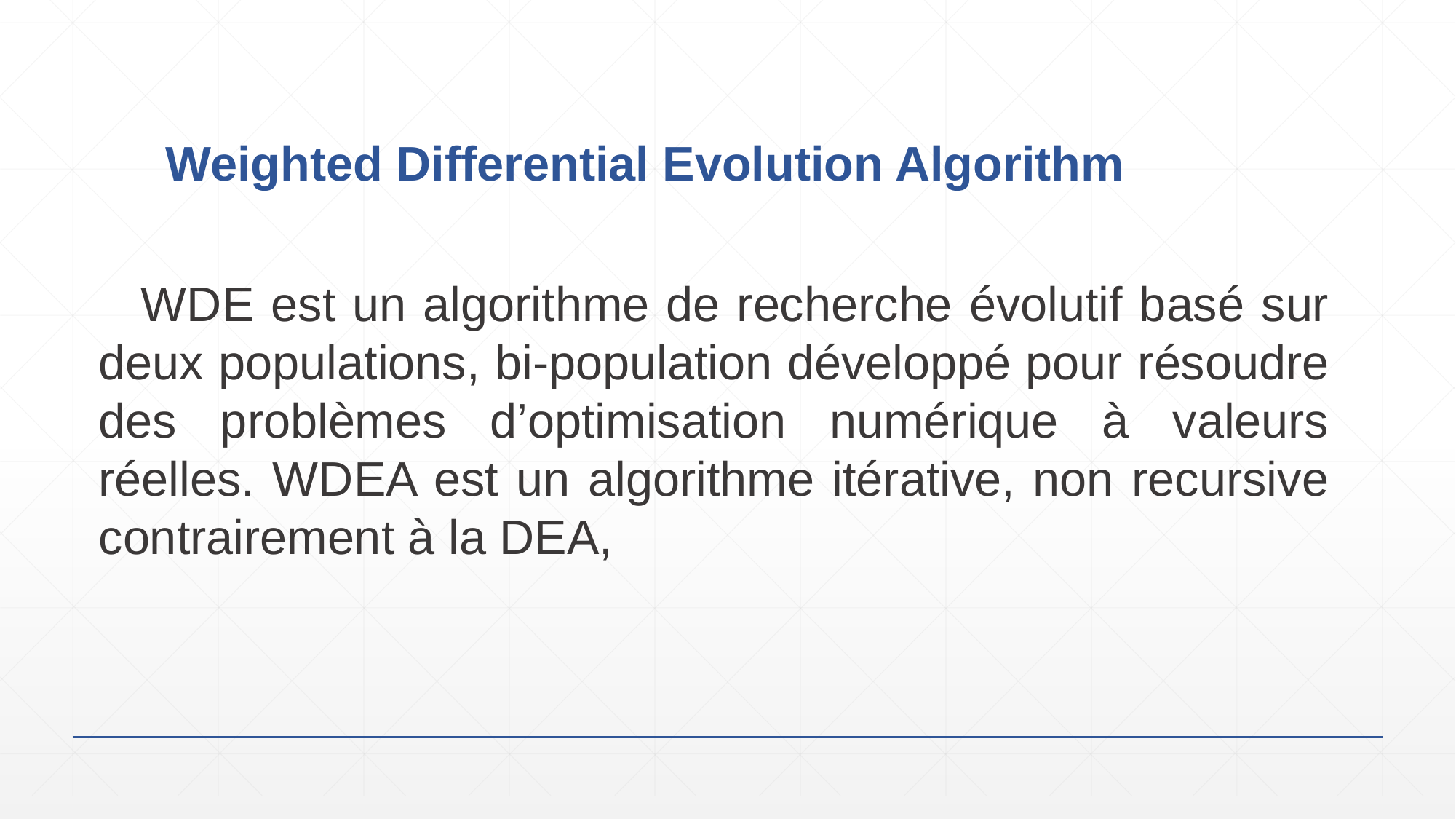

# Weighted Differential Evolution Algorithm

WDE est un algorithme de recherche évolutif basé sur deux populations, bi-population développé pour résoudre des problèmes d’optimisation numérique à valeurs réelles. WDEA est un algorithme itérative, non recursive contrairement à la DEA,